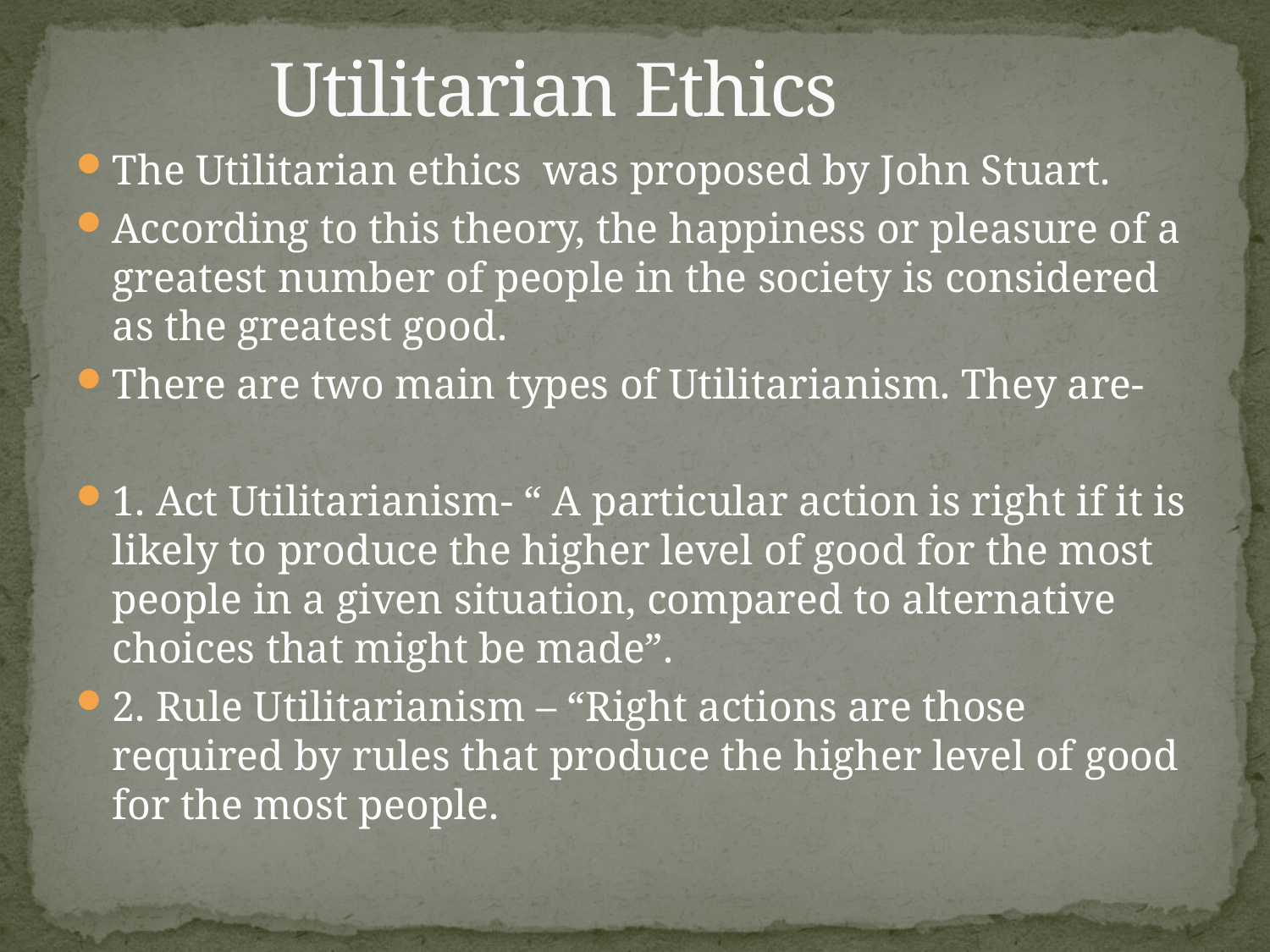

# Utilitarian Ethics
The Utilitarian ethics  was proposed by John Stuart.
According to this theory, the happiness or pleasure of a greatest number of people in the society is considered as the greatest good.
There are two main types of Utilitarianism. They are-

1. Act Utilitarianism- “ A particular action is right if it is likely to produce the higher level of good for the most people in a given situation, compared to alternative choices that might be made”.
2. Rule Utilitarianism – “Right actions are those required by rules that produce the higher level of good for the most people.